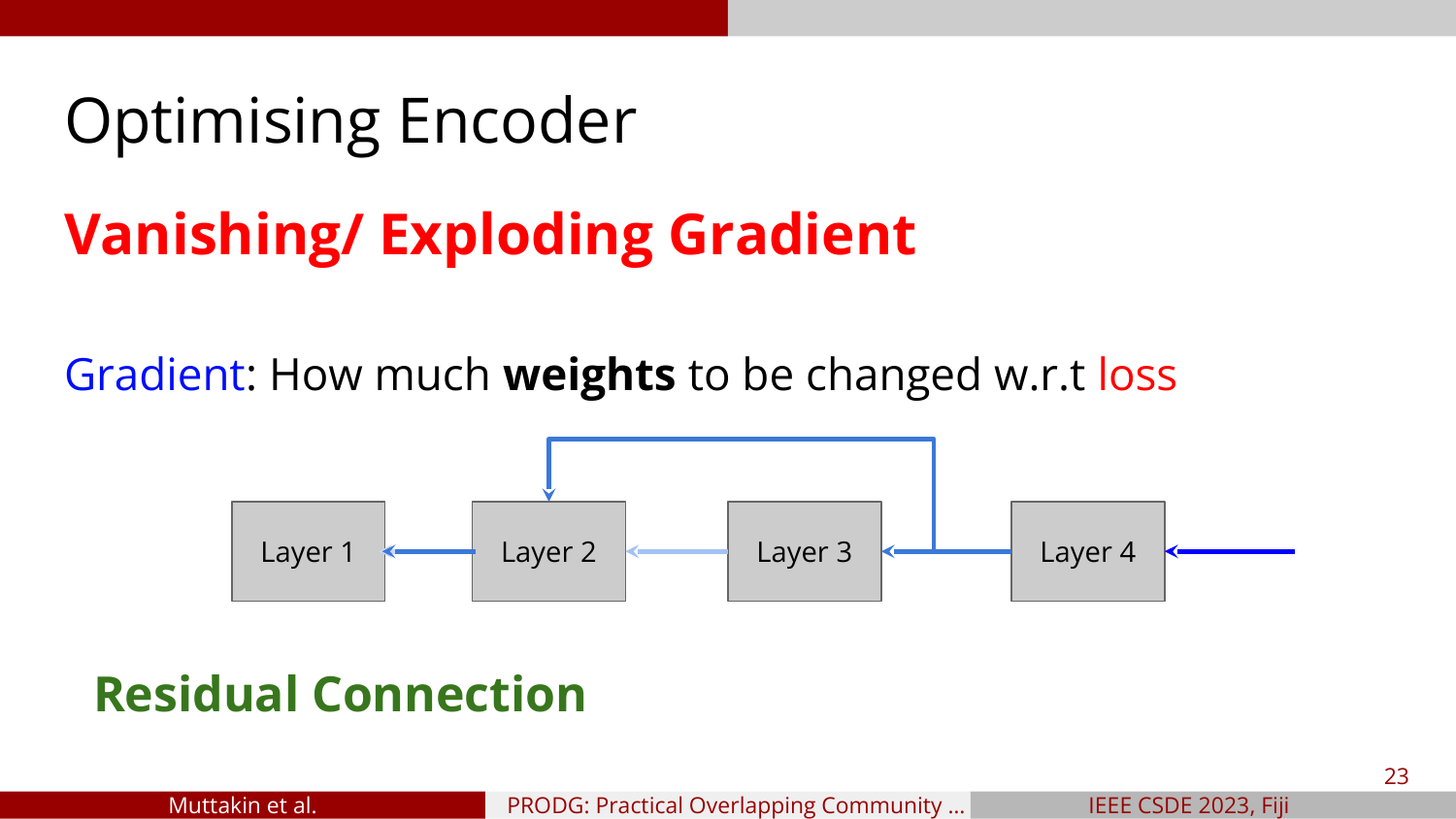

# Optimising Encoder
Vanishing/ Exploding Gradient

Gradient: How much weights to be changed w.r.t loss

Layer 1
Layer 2
Layer 3
Layer 4
Residual Connection

23